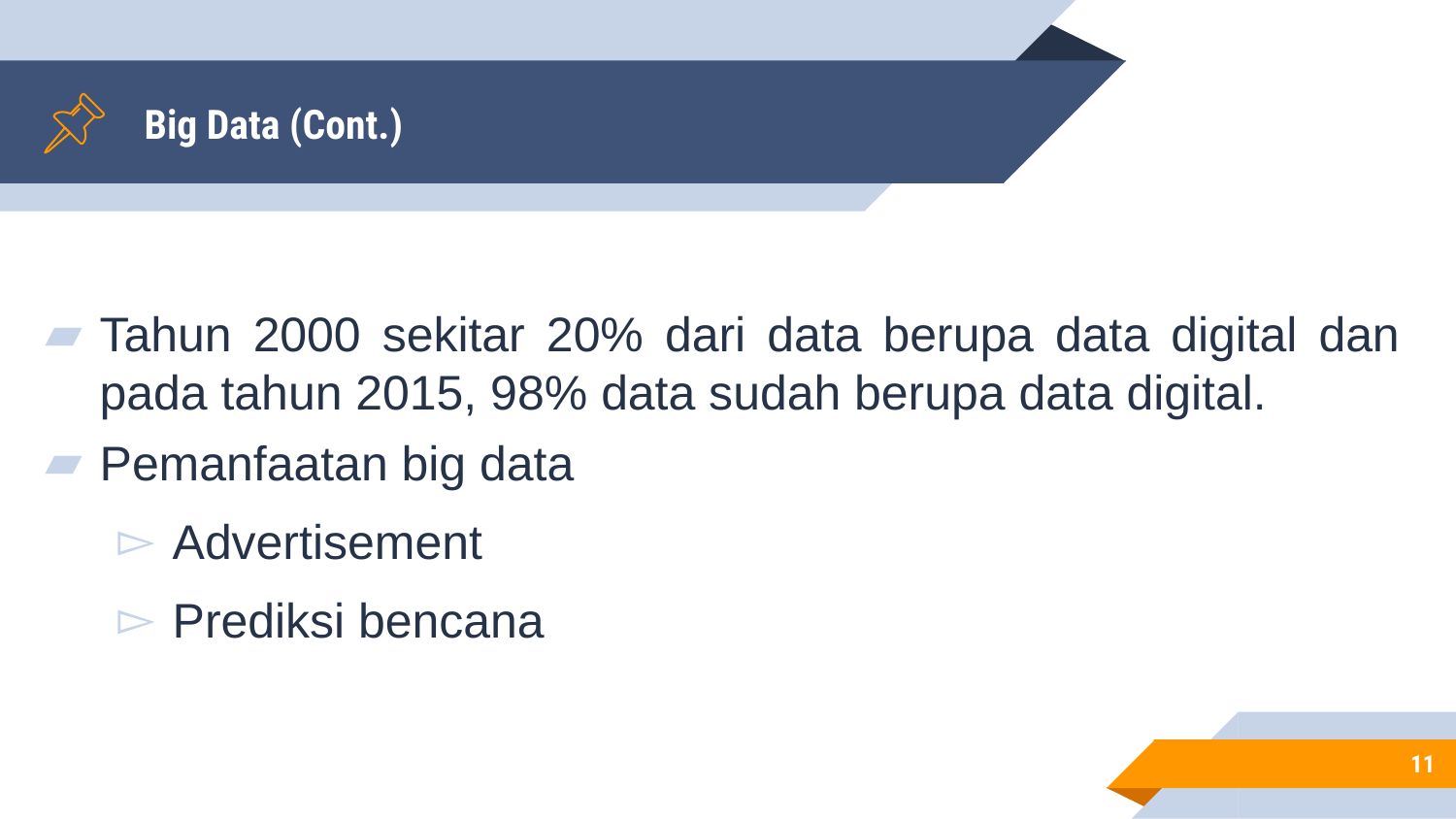

# Big Data (Cont.)

Tahun 2000 sekitar 20% dari data berupa data digital dan pada tahun 2015, 98% data sudah berupa data digital.
Pemanfaatan big data
Advertisement
Prediksi bencana
11